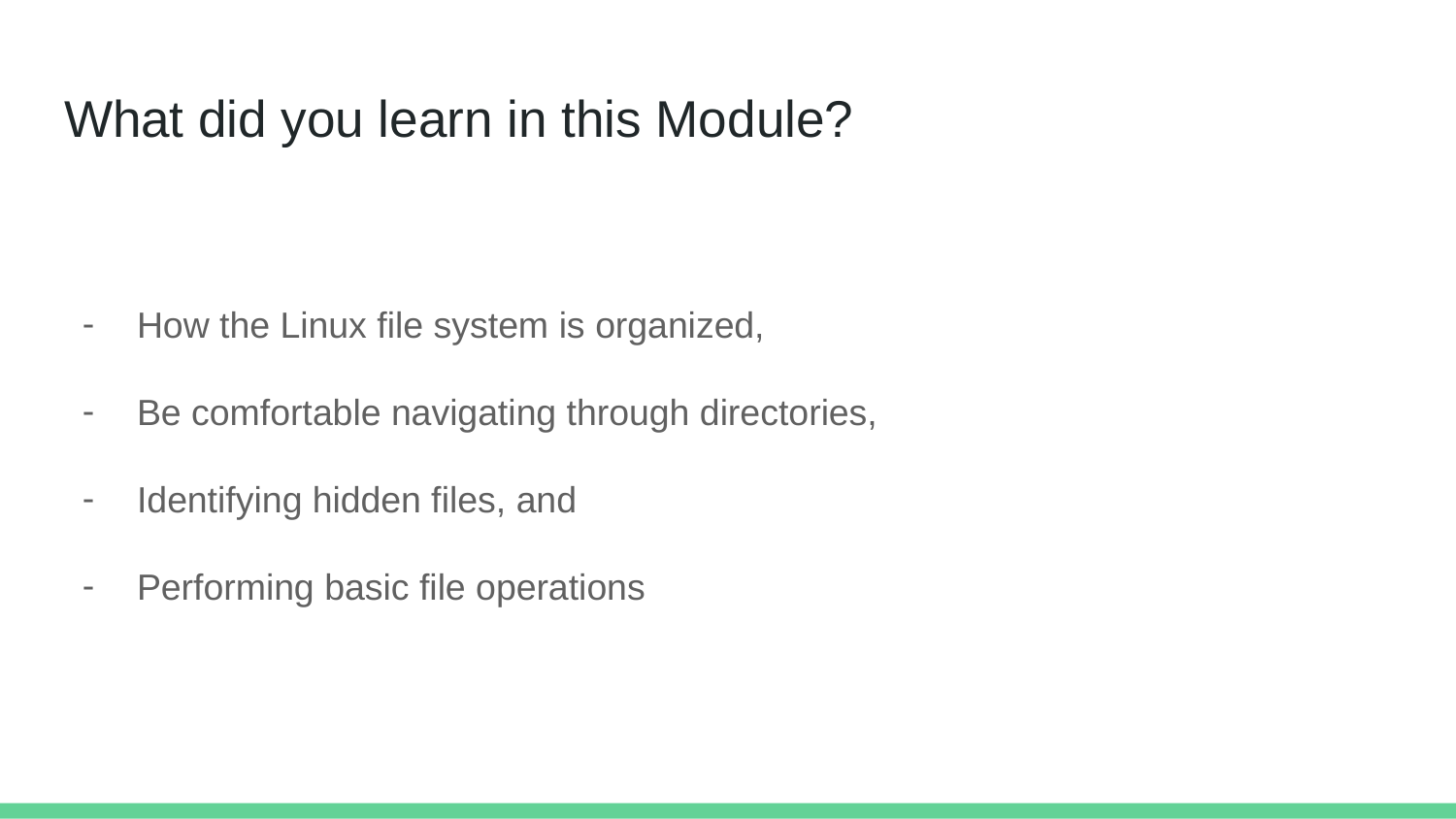

# What did you learn in this Module?
How the Linux file system is organized,
Be comfortable navigating through directories,
Identifying hidden files, and
Performing basic file operations